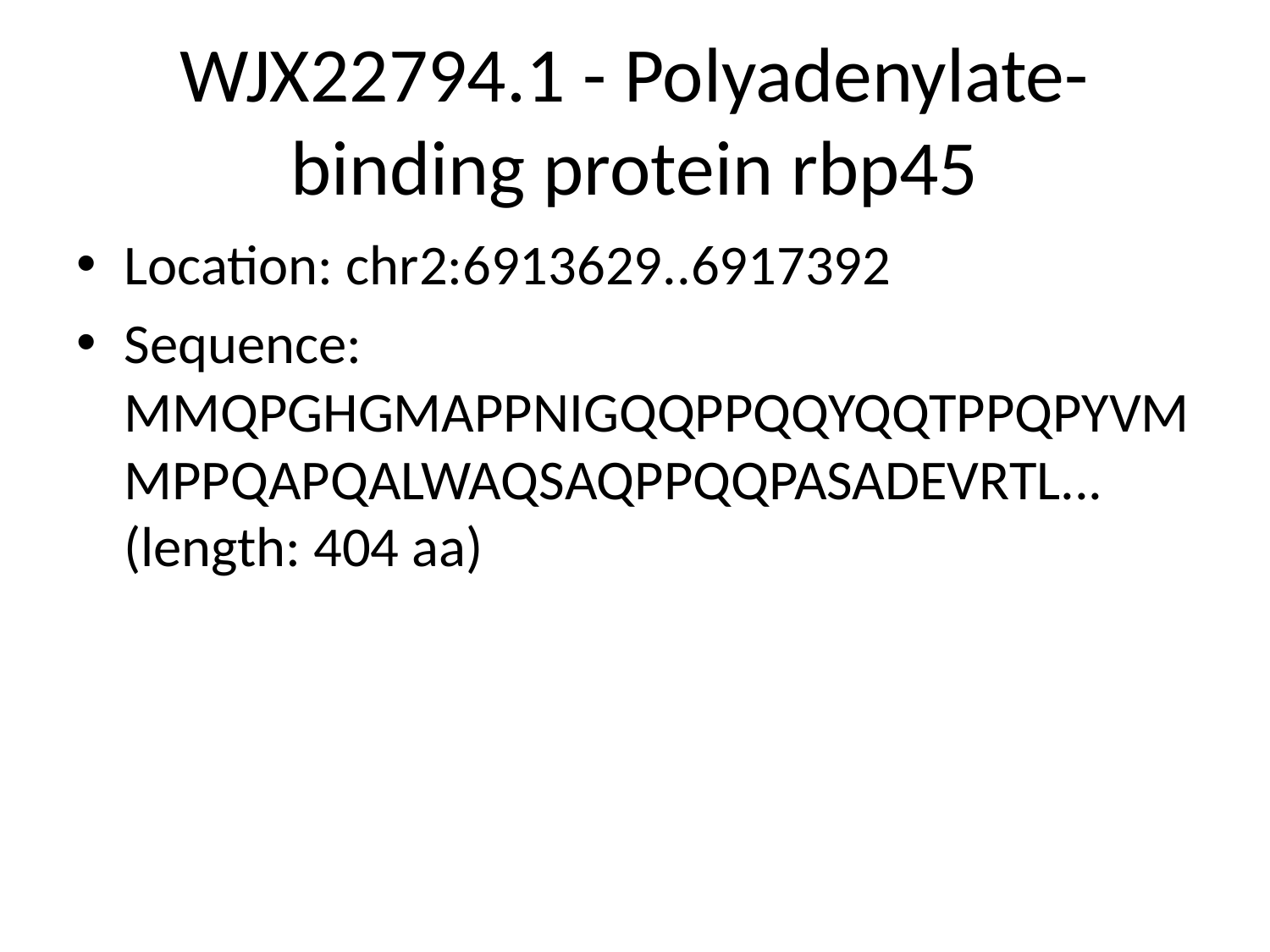

# WJX22794.1 - Polyadenylate-binding protein rbp45
Location: chr2:6913629..6917392
Sequence: MMQPGHGMAPPNIGQQPPQQYQQTPPQPYVMMPPQAPQALWAQSAQPPQQPASADEVRTL... (length: 404 aa)